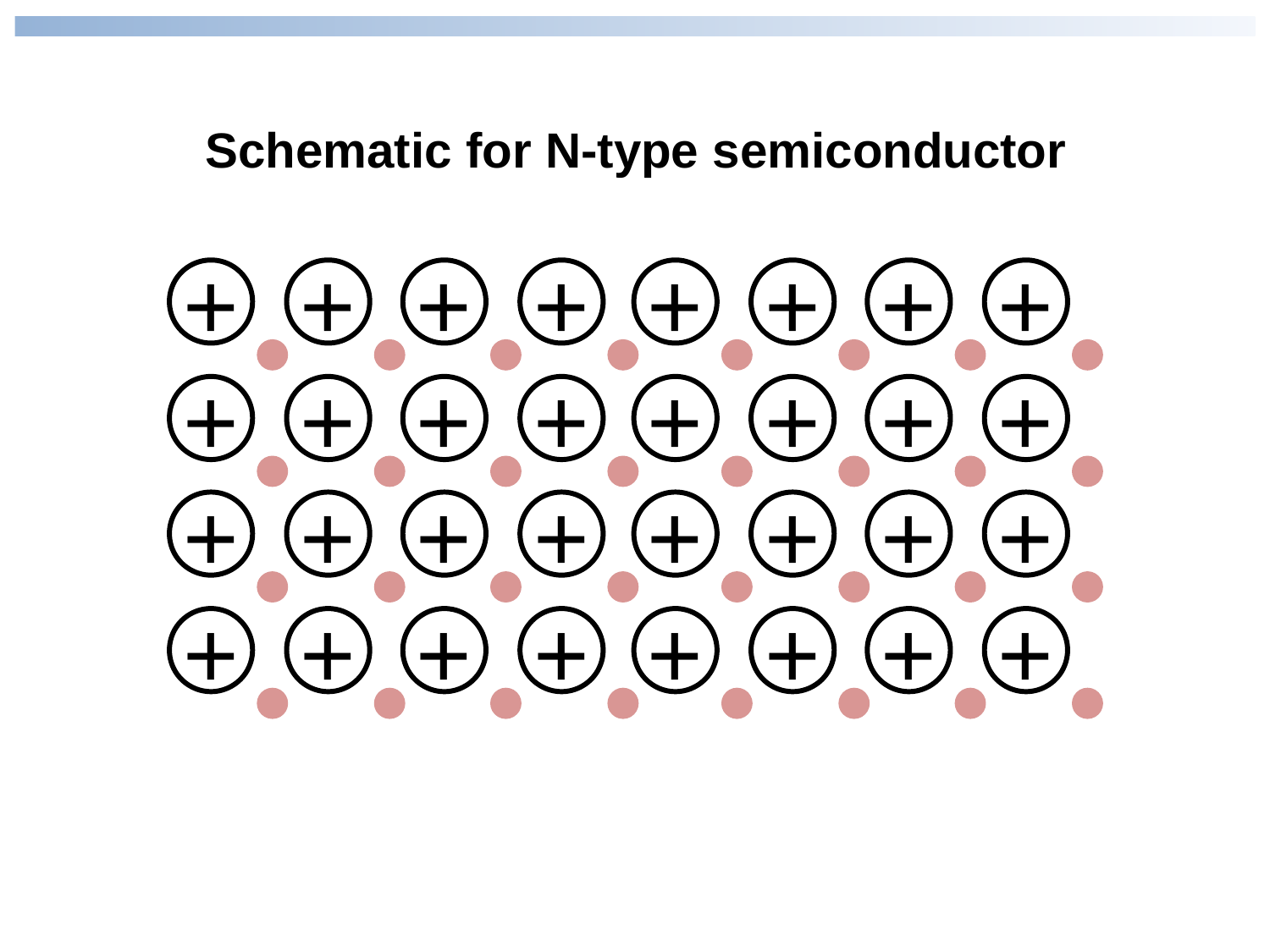

Schematic for N-type semiconductor
+
+
+
+
+
+
+
+

+
+
+
+
+
+
+
+

+
+
+
+
+
+
+
+

+
+
+
+
+
+
+
+